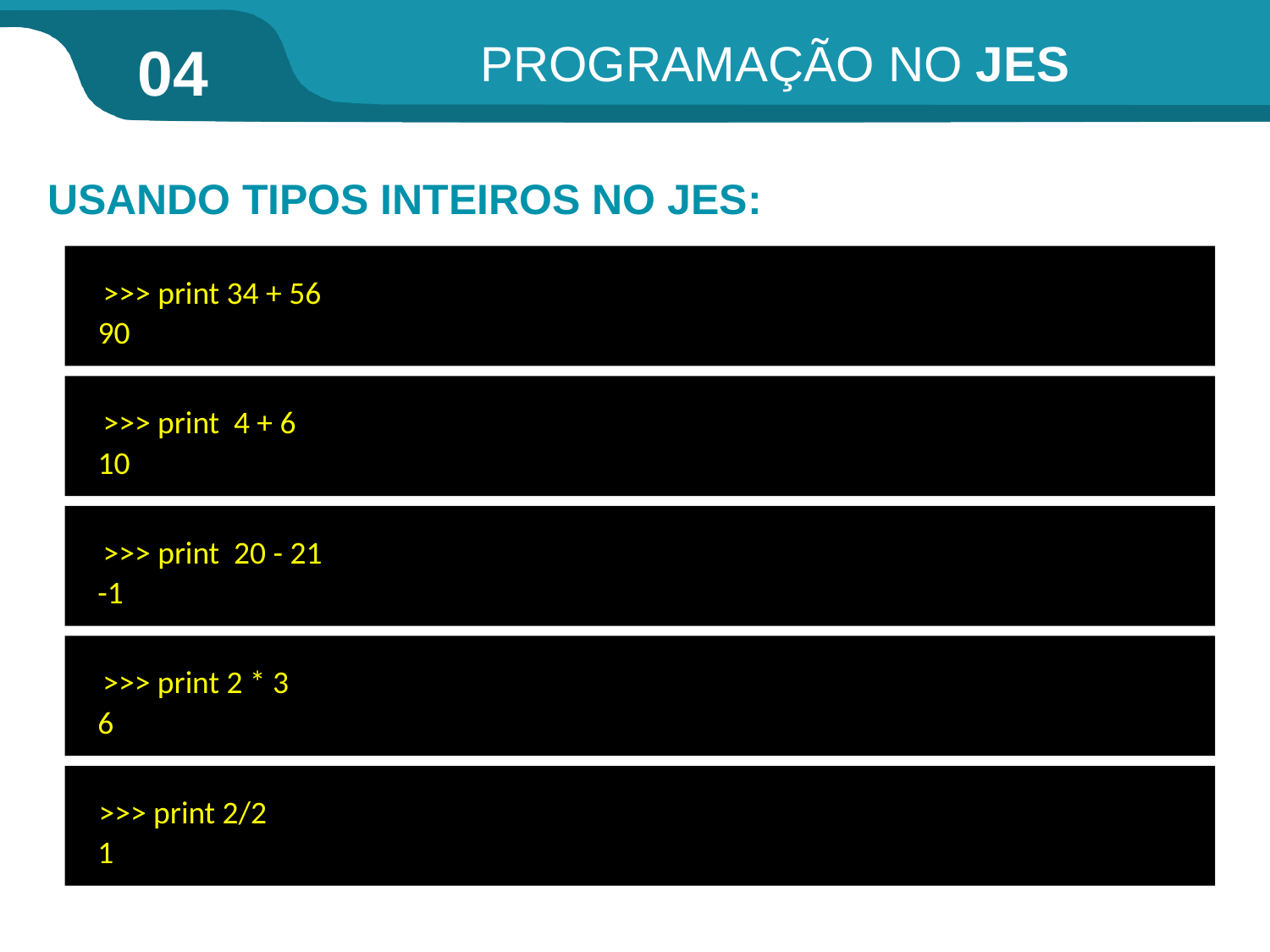

PROGRAMAÇÃO NO JES
04
USANDO TIPOS INTEIROS NO JES:

>>> print 34 + 56
90

>>> print  4 + 6
10

>>> print  20 - 21
-1

>>> print 2 * 3
6

>>> print 2/2
1